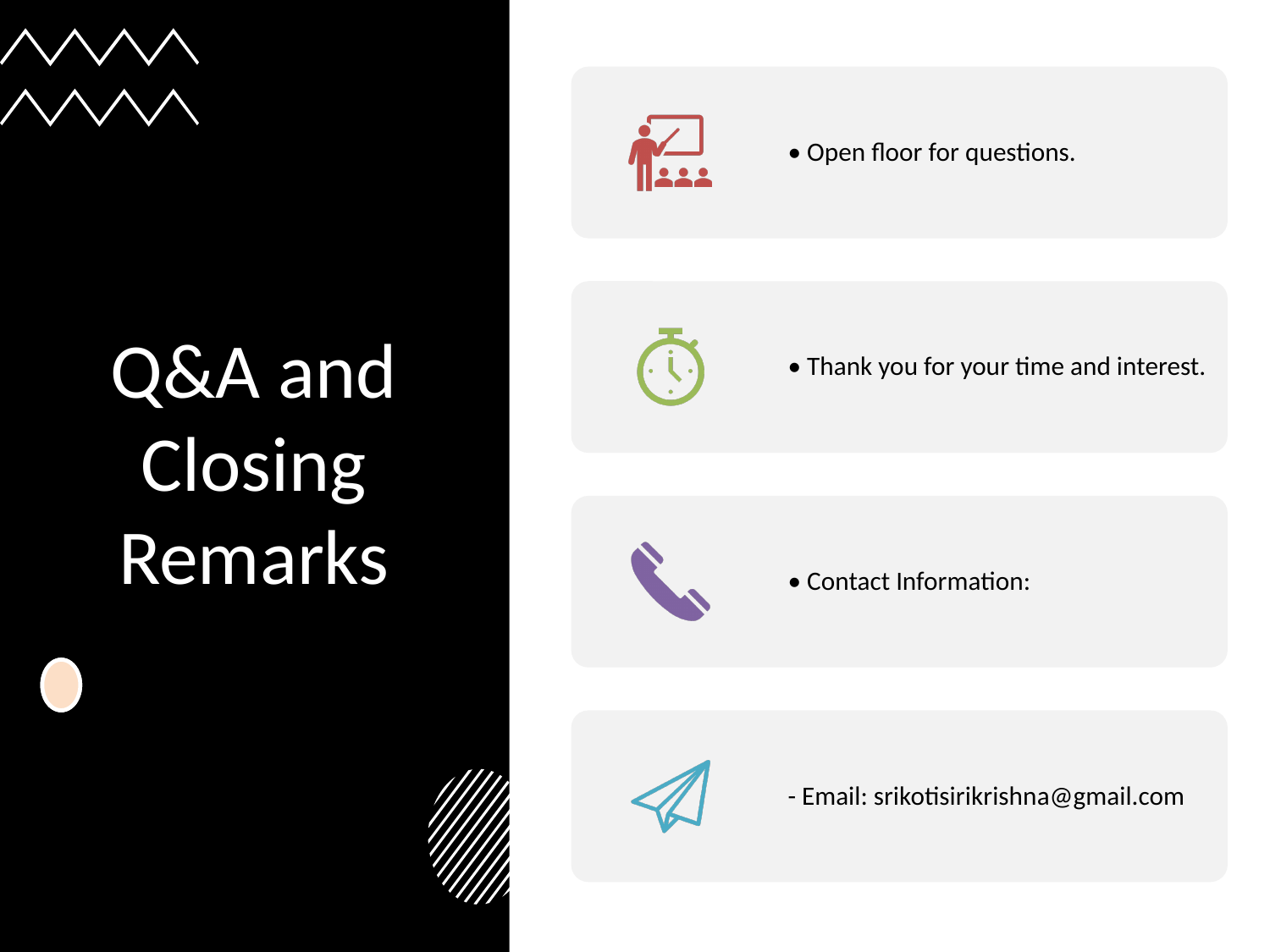

• Open floor for questions.
• Thank you for your time and interest.
• Contact Information:
- Email: srikotisirikrishna@gmail.com
# Q&A and Closing Remarks